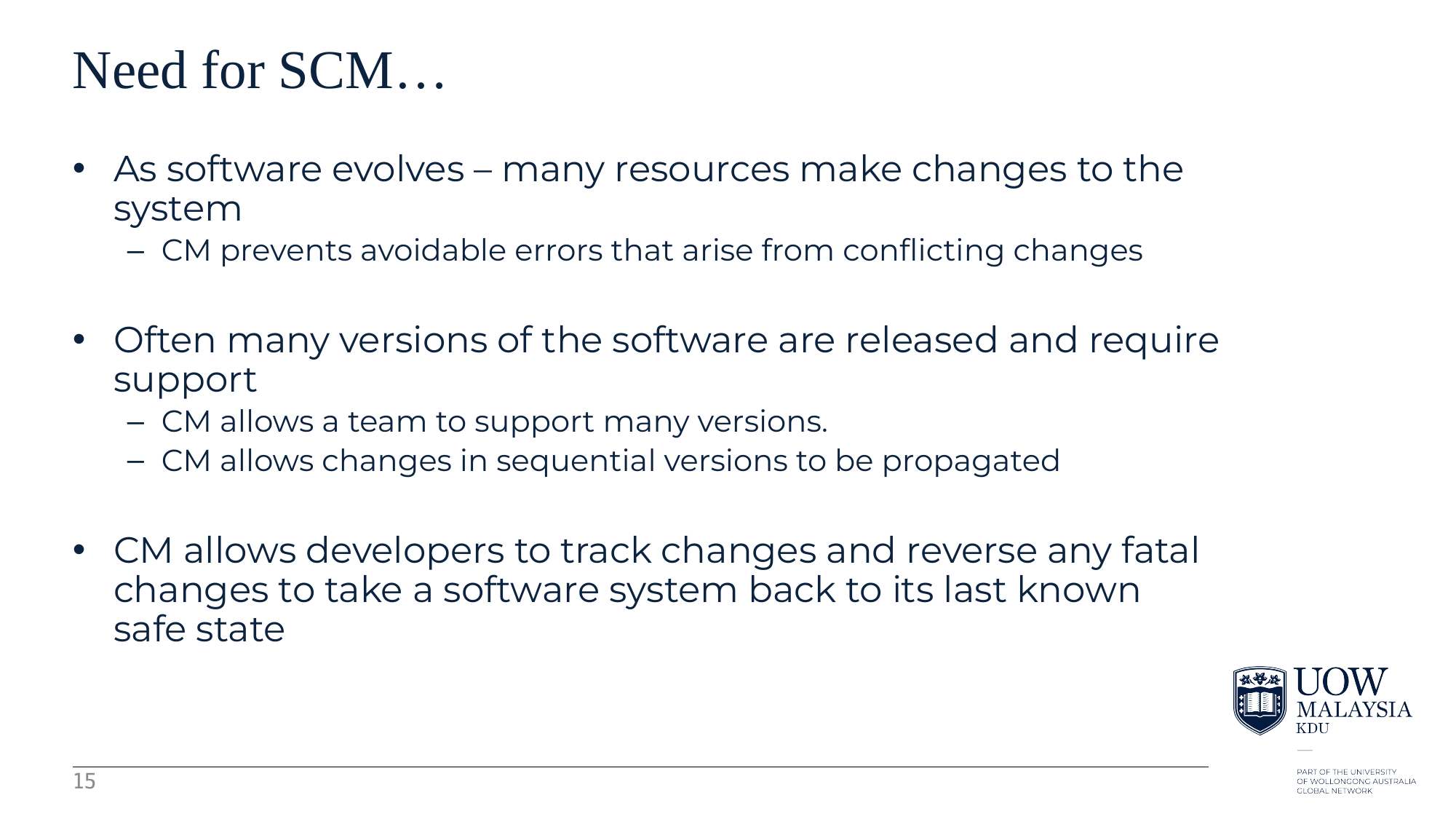

15
# Need for SCM…
As software evolves – many resources make changes to the system
CM prevents avoidable errors that arise from conflicting changes

Often many versions of the software are released and require support
CM allows a team to support many versions.
CM allows changes in sequential versions to be propagated

CM allows developers to track changes and reverse any fatal changes to take a software system back to its last known safe state